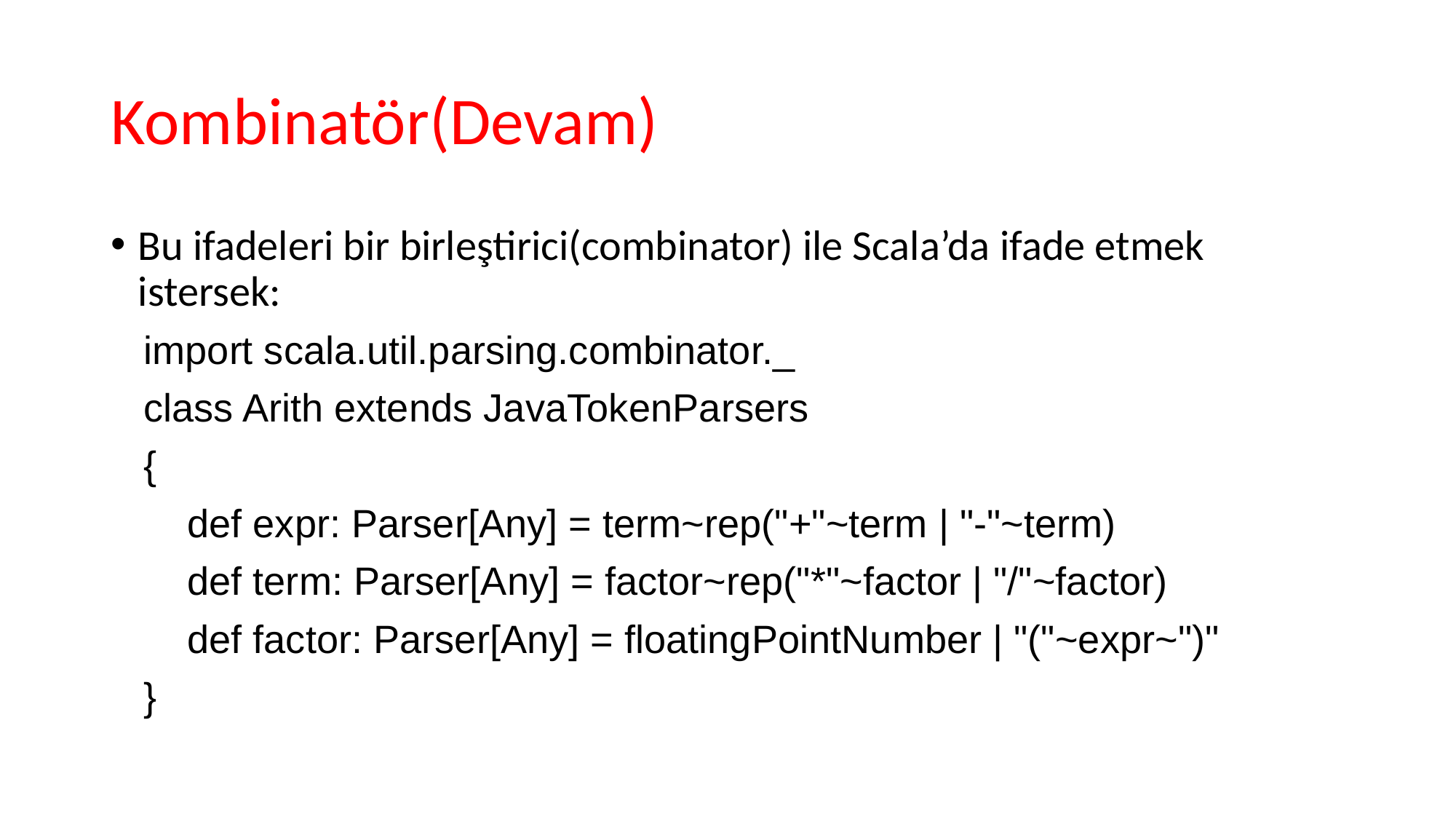

# Kombinatör(Devam)
Bu ifadeleri bir birleştirici(combinator) ile Scala’da ifade etmek istersek:
   import scala.util.parsing.combinator._
   class Arith extends JavaTokenParsers
   {
       def expr: Parser[Any] = term~rep("+"~term | "-"~term)
       def term: Parser[Any] = factor~rep("*"~factor | "/"~factor)
       def factor: Parser[Any] = floatingPointNumber | "("~expr~")"
   }